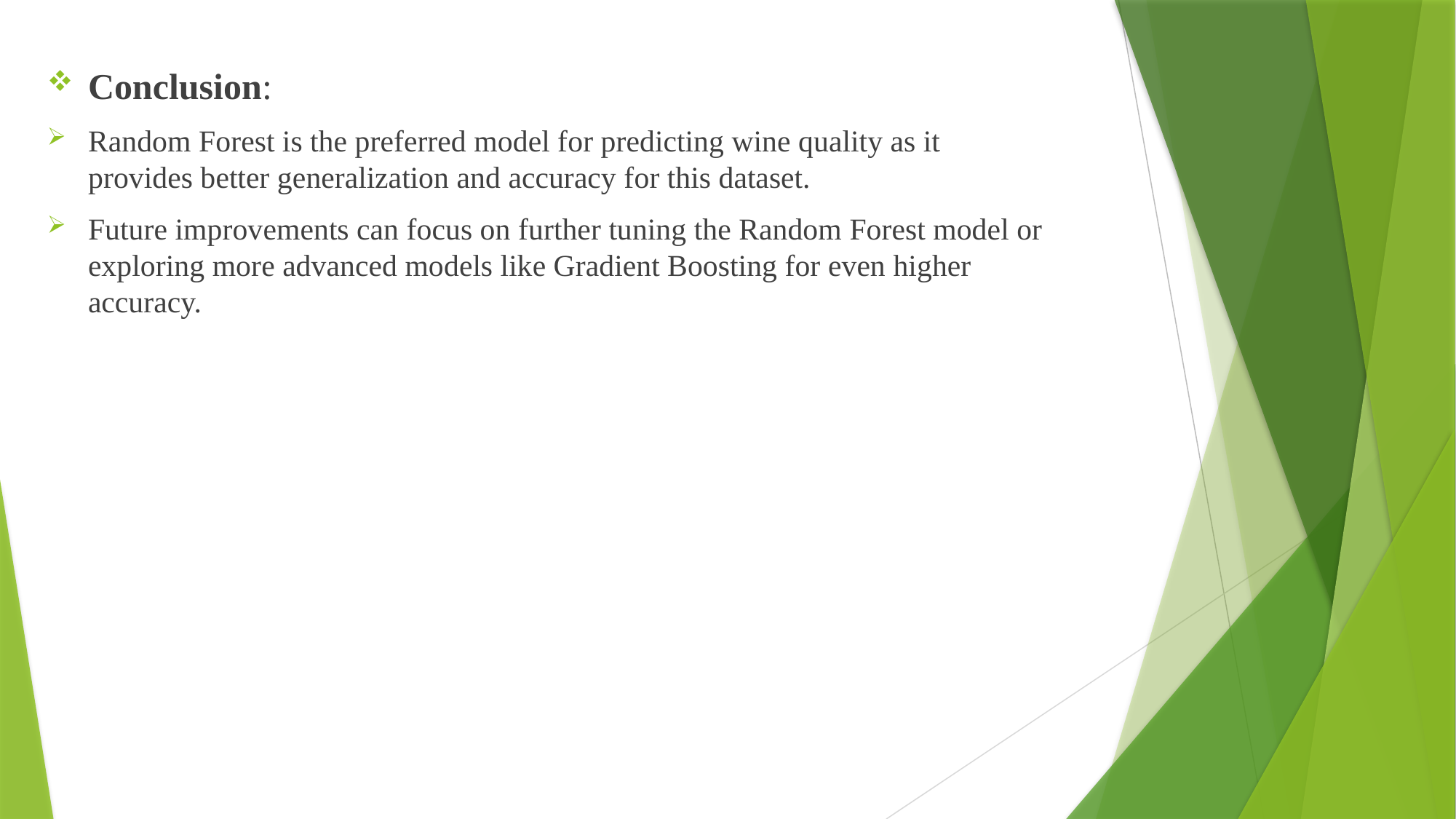

Conclusion:
Random Forest is the preferred model for predicting wine quality as it provides better generalization and accuracy for this dataset.
Future improvements can focus on further tuning the Random Forest model or exploring more advanced models like Gradient Boosting for even higher accuracy.